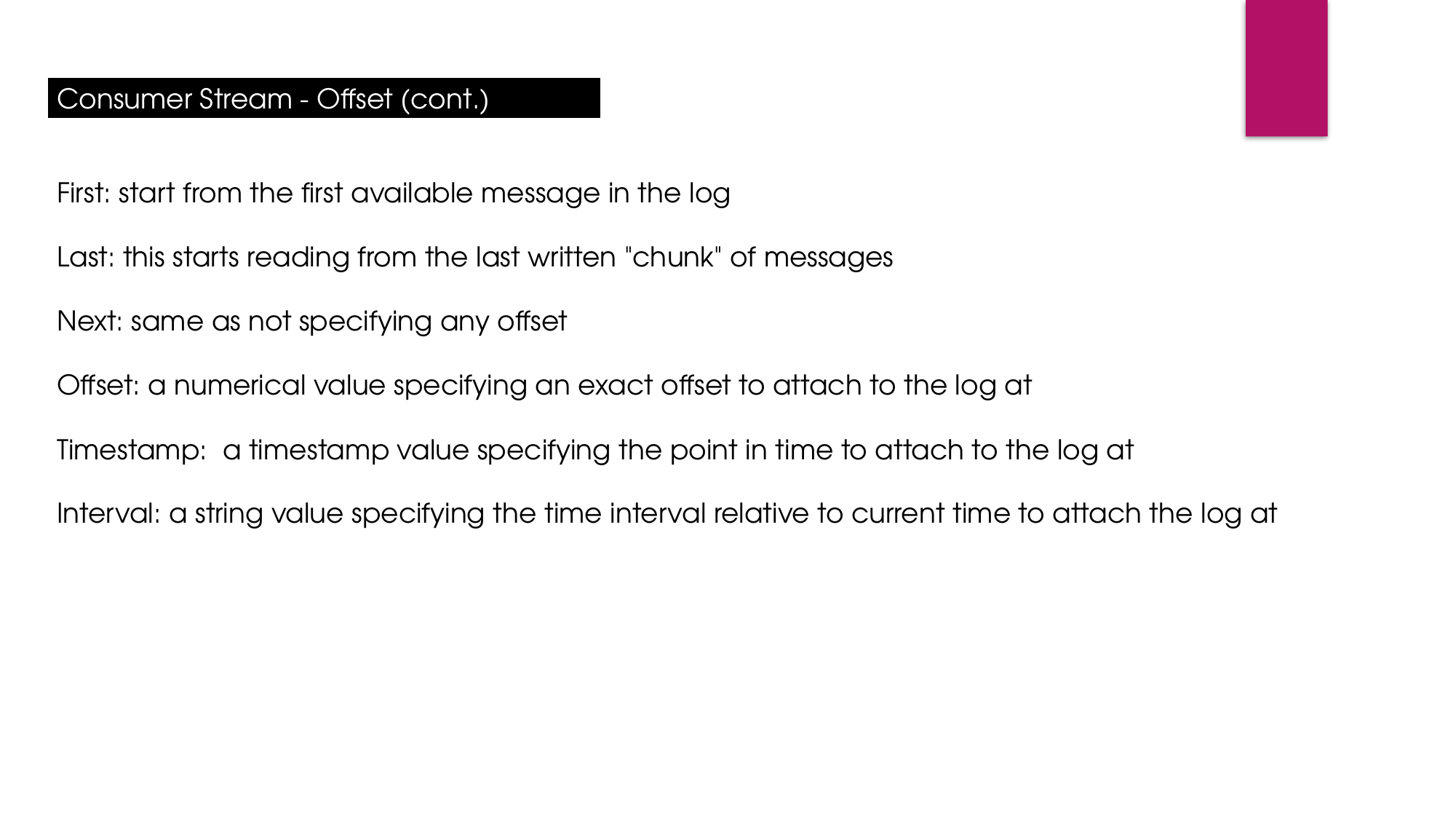

Consumer Stream - Offset (cont.)
First: start from the first available message in the log
Last: this starts reading from the last written "chunk" of messages
Next: same as not specifying any offset
Offset: a numerical value specifying an exact offset to attach to the log at
Timestamp:  a timestamp value specifying the point in time to attach to the log at
Interval: a string value specifying the time interval relative to current time to attach the log at